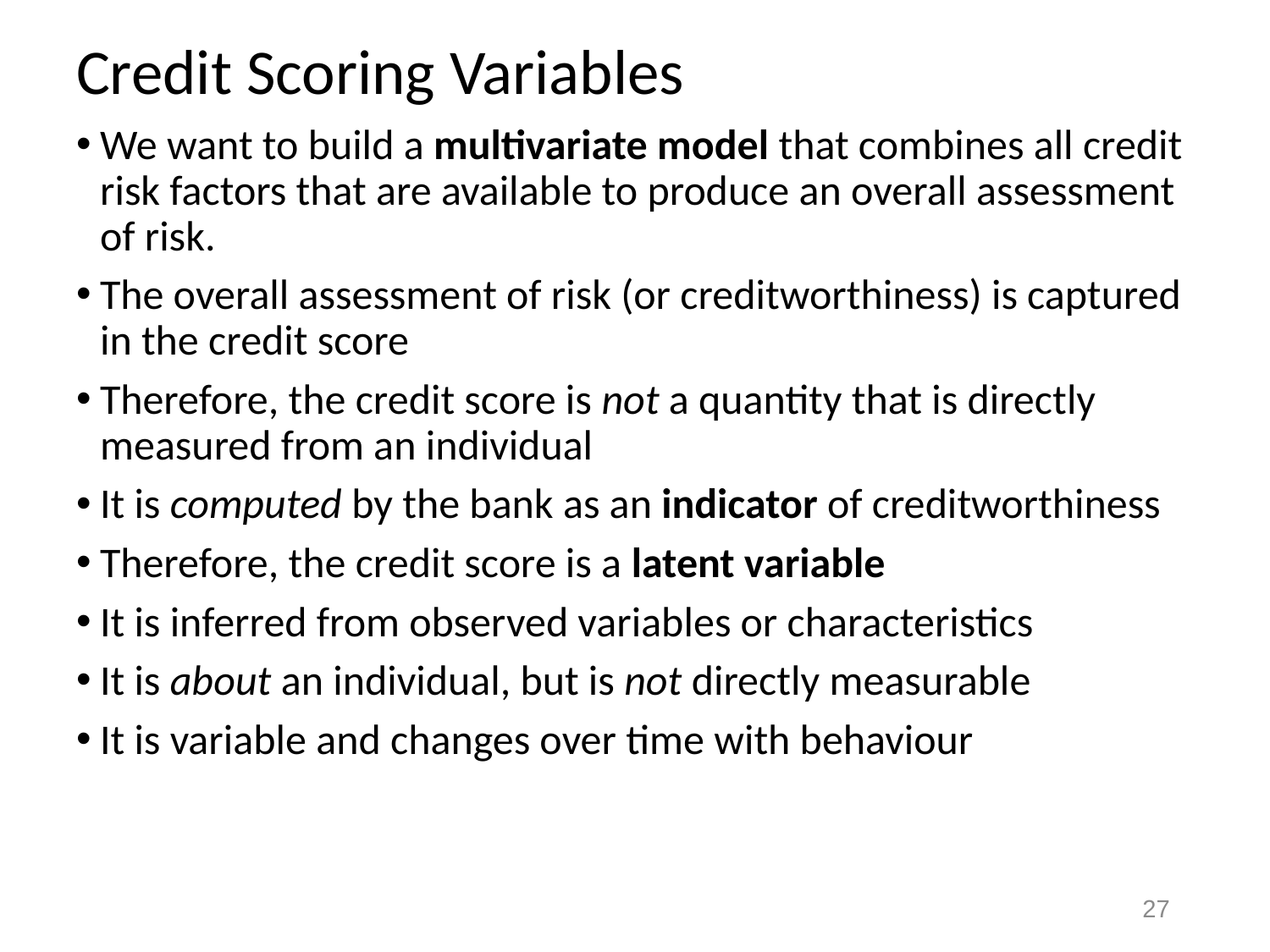

# Credit Scoring Variables
We want to build a multivariate model that combines all credit risk factors that are available to produce an overall assessment of risk.
The overall assessment of risk (or creditworthiness) is captured in the credit score
Therefore, the credit score is not a quantity that is directly measured from an individual
It is computed by the bank as an indicator of creditworthiness
Therefore, the credit score is a latent variable
It is inferred from observed variables or characteristics
It is about an individual, but is not directly measurable
It is variable and changes over time with behaviour
27